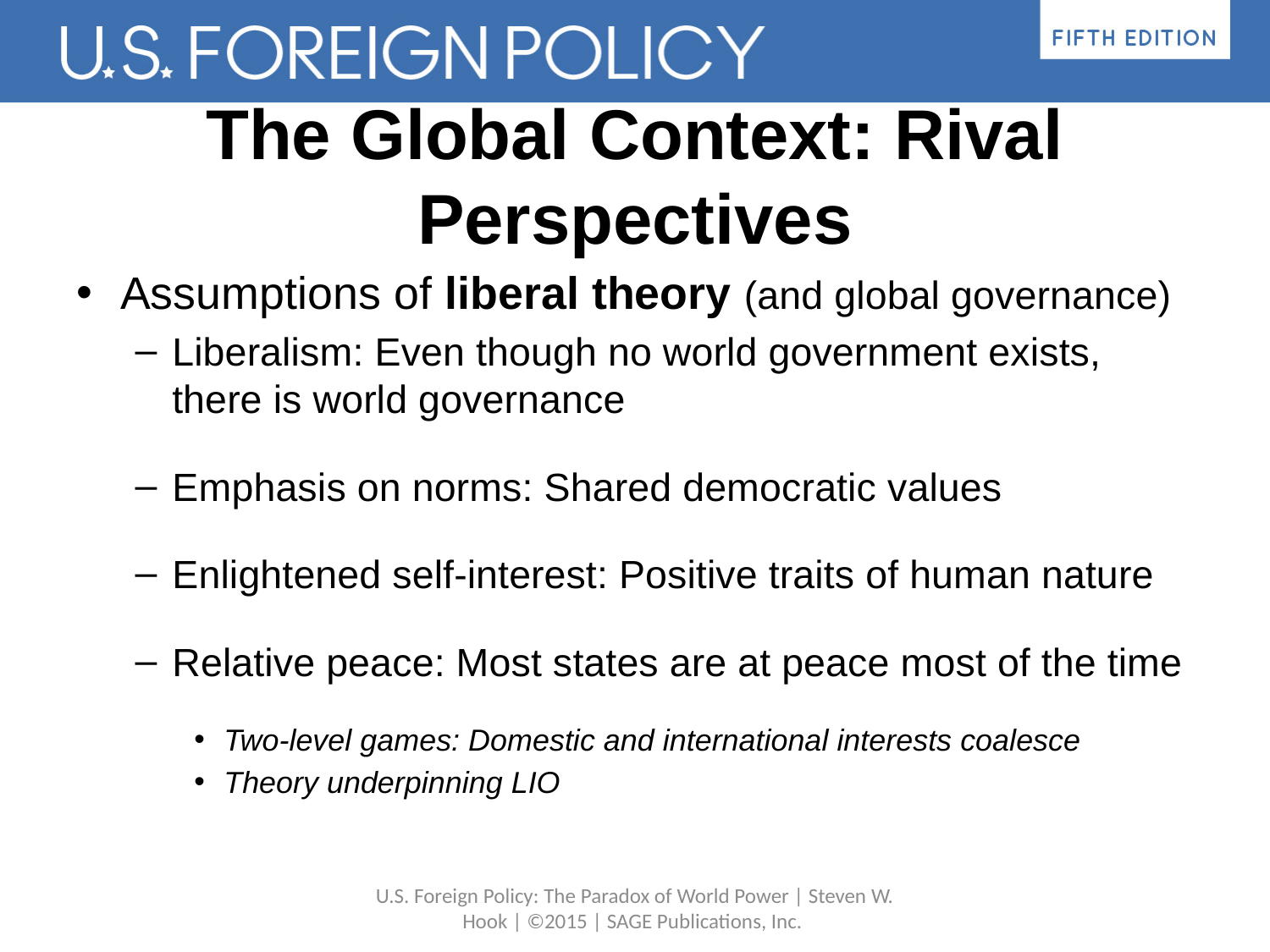

# The Global Context: Rival Perspectives
Assumptions of liberal theory (and global governance)
Liberalism: Even though no world government exists, there is world governance

Emphasis on norms: Shared democratic values

Enlightened self-interest: Positive traits of human nature

Relative peace: Most states are at peace most of the time

Two-level games: Domestic and international interests coalesce
Theory underpinning LIO

U.S. Foreign Policy: The Paradox of World Power | Steven W. Hook | ©2015 | SAGE Publications, Inc.